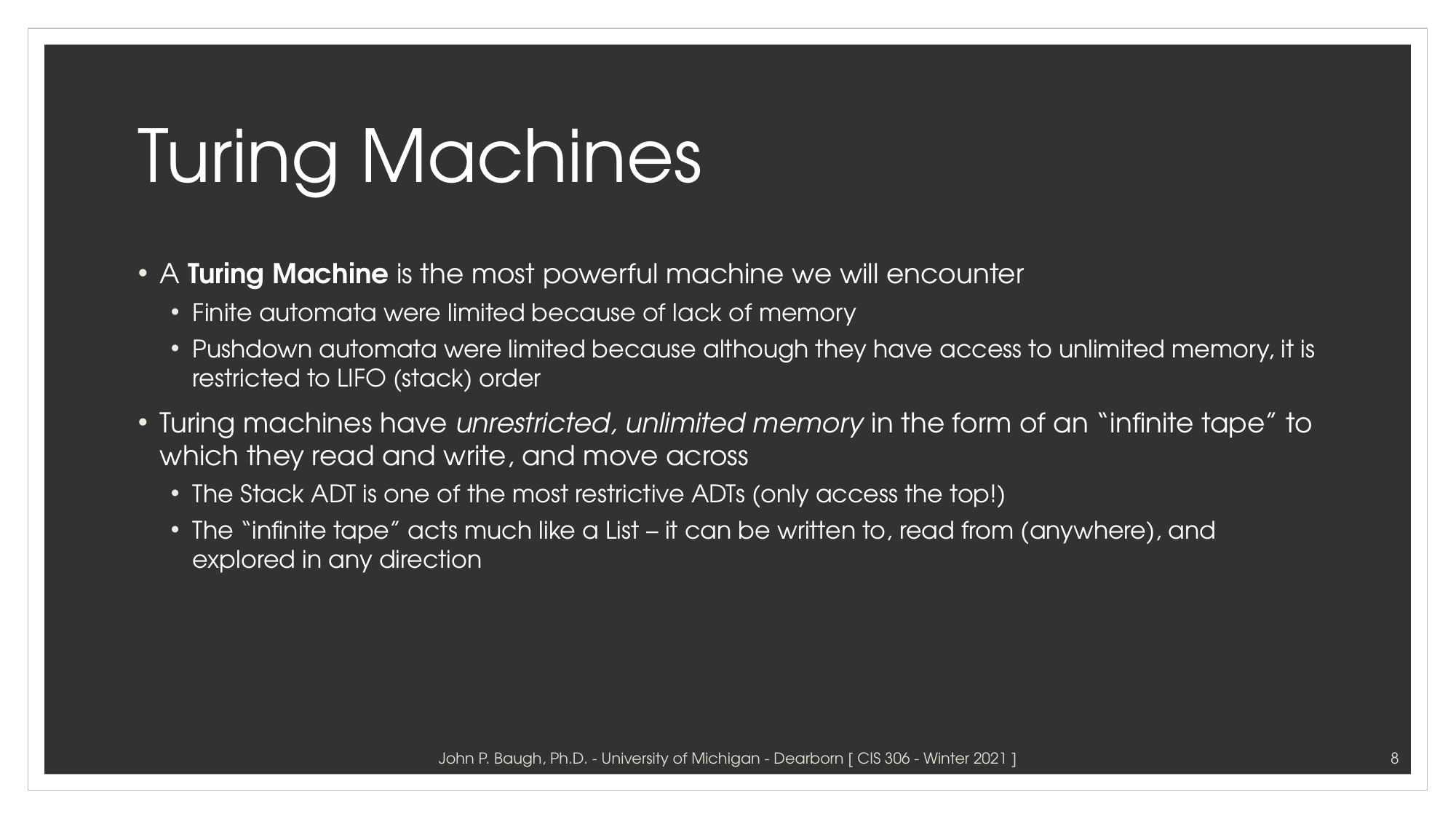

# Turing Machines
A Turing Machine is the most powerful machine we will encounter
Finite automata were limited because of lack of memory
Pushdown automata were limited because although they have access to unlimited memory, it is restricted to LIFO (stack) order
Turing machines have unrestricted, unlimited memory in the form of an “infinite tape” to which they read and write, and move across
The Stack ADT is one of the most restrictive ADTs (only access the top!)
The “infinite tape” acts much like a List – it can be written to, read from (anywhere), and explored in any direction

John P. Baugh, Ph.D. - University of Michigan - Dearborn [ CIS 306 - Winter 2021 ]
8